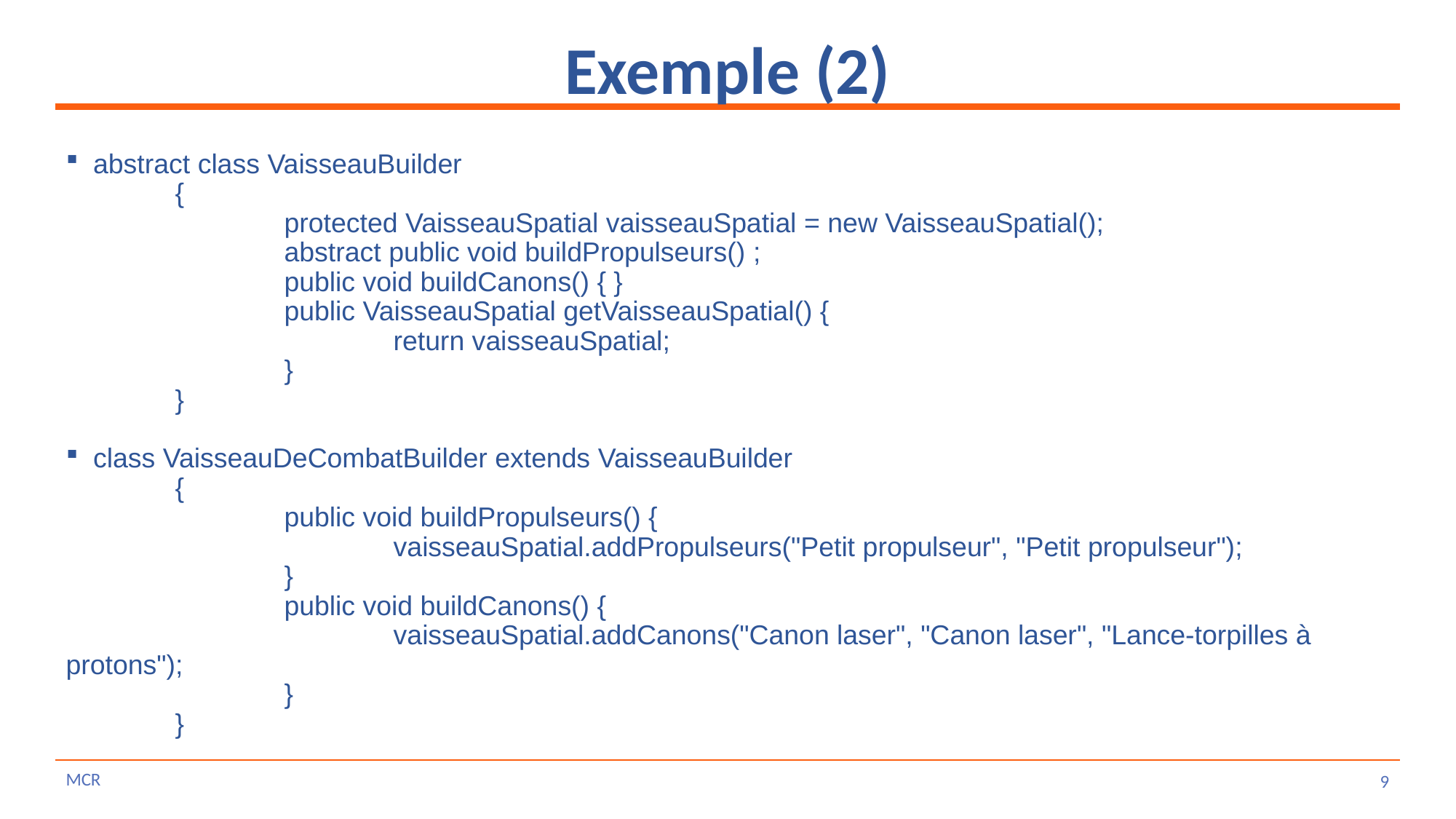

# Exemple (2)
abstract class VaisseauBuilder
	{
		protected VaisseauSpatial vaisseauSpatial = new VaisseauSpatial();
		abstract public void buildPropulseurs() ;
		public void buildCanons() { }
		public VaisseauSpatial getVaisseauSpatial() {
			return vaisseauSpatial;
		}
	}

class VaisseauDeCombatBuilder extends VaisseauBuilder
	{
		public void buildPropulseurs() {
			vaisseauSpatial.addPropulseurs("Petit propulseur", "Petit propulseur");
		}
		public void buildCanons() {
			vaisseauSpatial.addCanons("Canon laser", "Canon laser", "Lance-torpilles à protons");
		}
	}

MCR
9